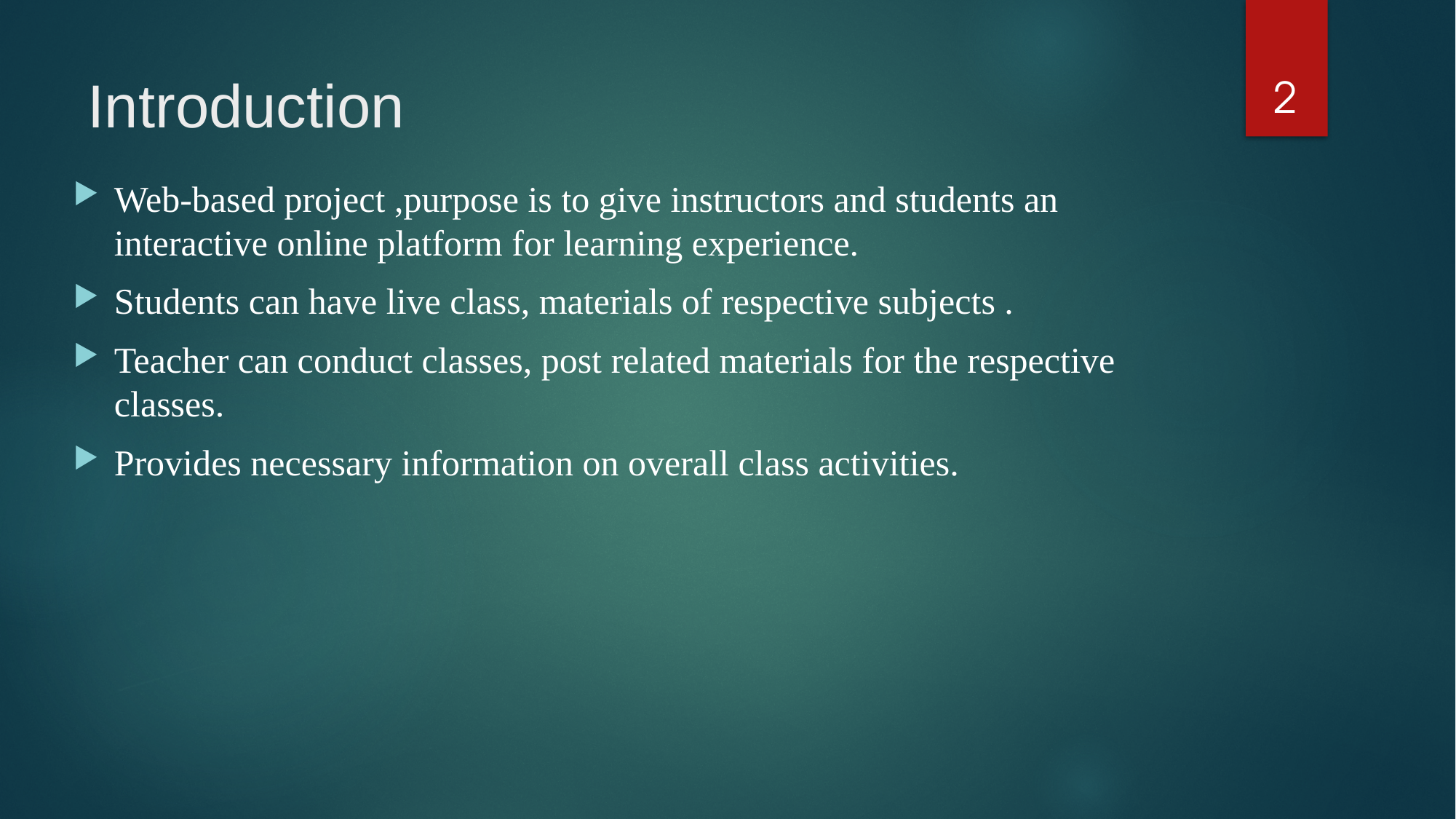

2
# Introduction
Web-based project ,purpose is to give instructors and students an interactive online platform for learning experience.
Students can have live class, materials of respective subjects .
Teacher can conduct classes, post related materials for the respective classes.
Provides necessary information on overall class activities.